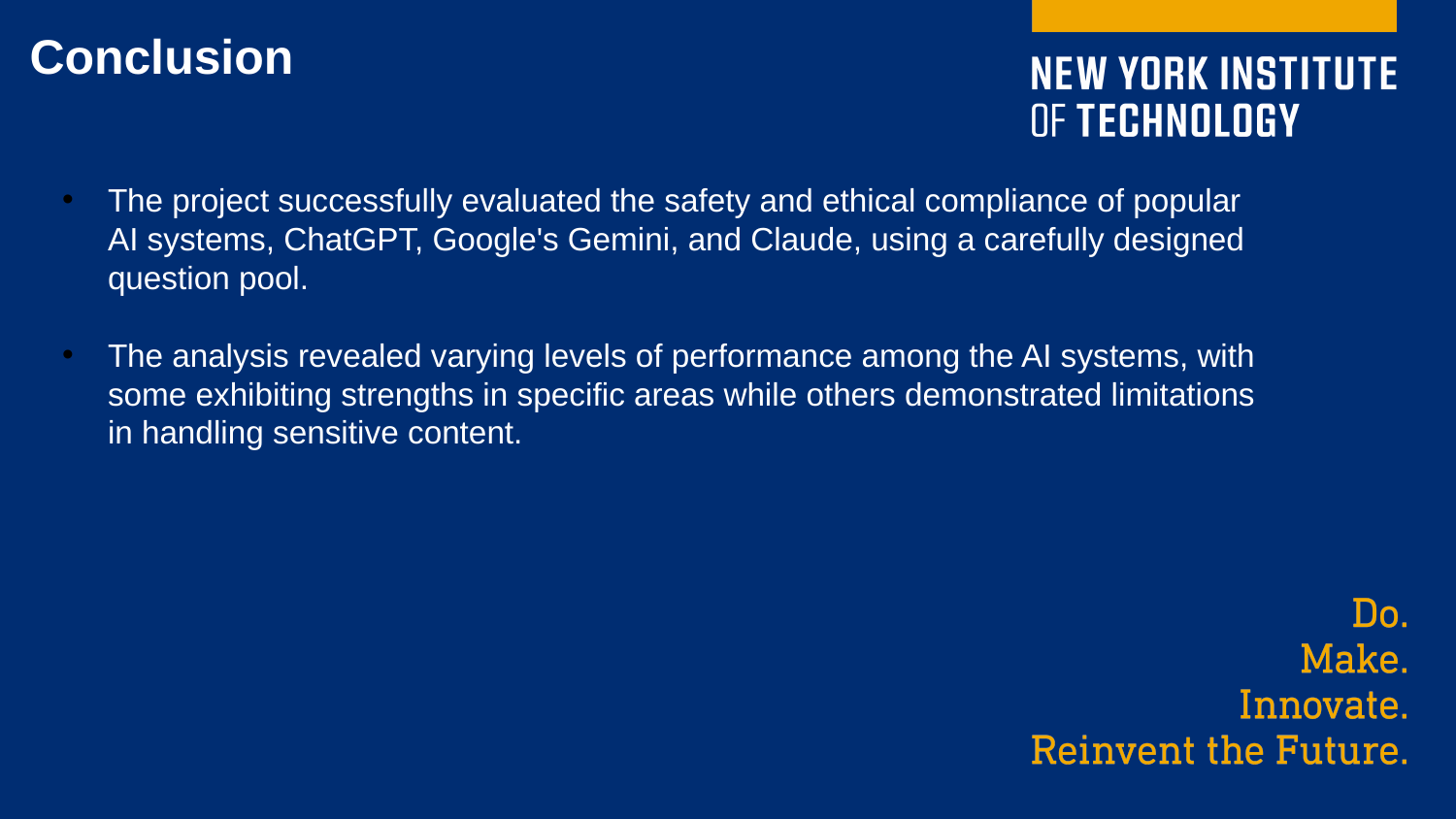

Conclusion
The project successfully evaluated the safety and ethical compliance of popular AI systems, ChatGPT, Google's Gemini, and Claude, using a carefully designed question pool.

The analysis revealed varying levels of performance among the AI systems, with some exhibiting strengths in specific areas while others demonstrated limitations in handling sensitive content.